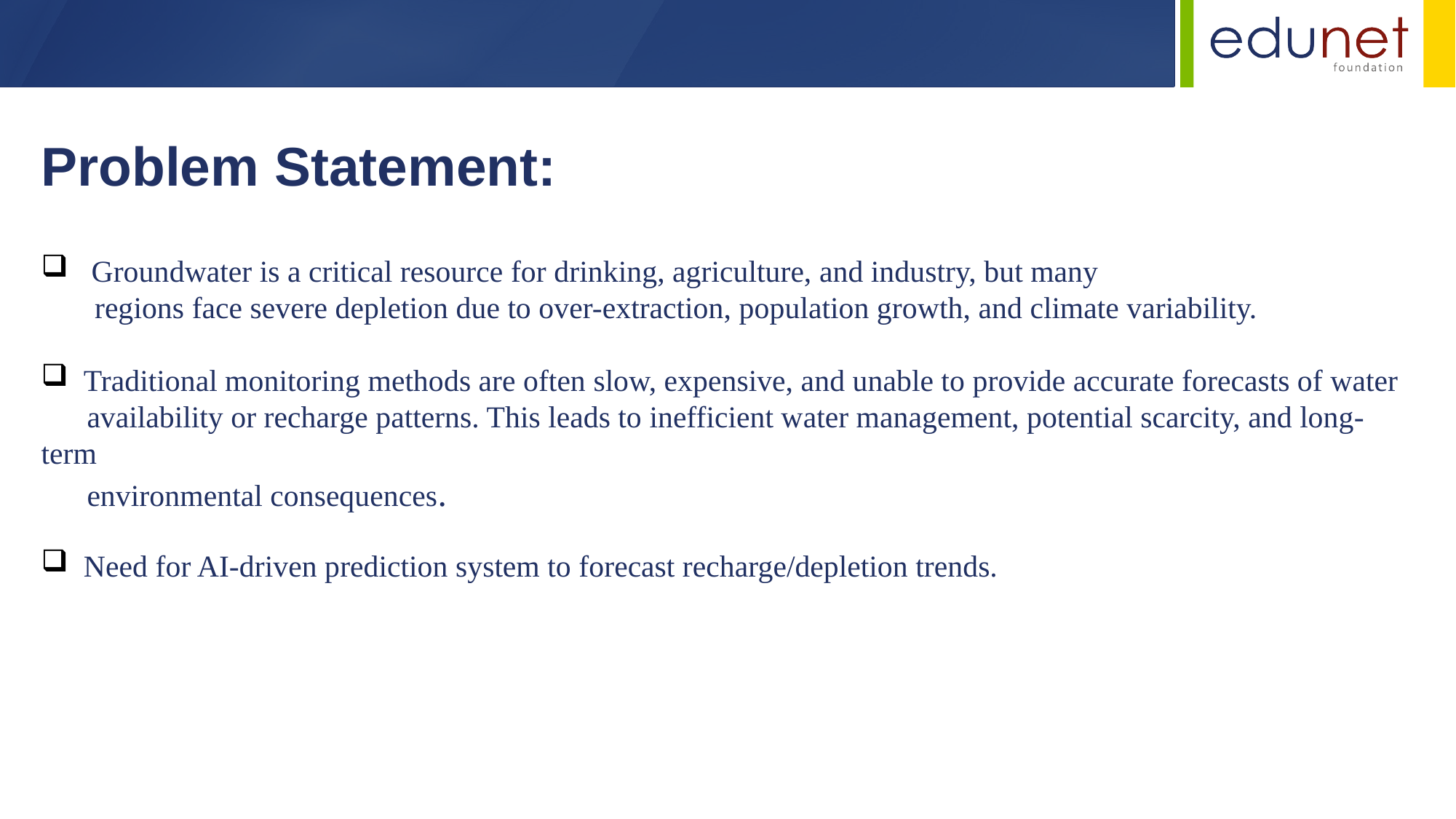

Problem Statement:

   Groundwater is a critical resource for drinking, agriculture, and industry, but many
       regions face severe depletion due to over-extraction, population growth, and climate variability.

  Traditional monitoring methods are often slow, expensive, and unable to provide accurate forecasts of water
      availability or recharge patterns. This leads to inefficient water management, potential scarcity, and long-term
      environmental consequences.

  Need for AI-driven prediction system to forecast recharge/depletion trends.